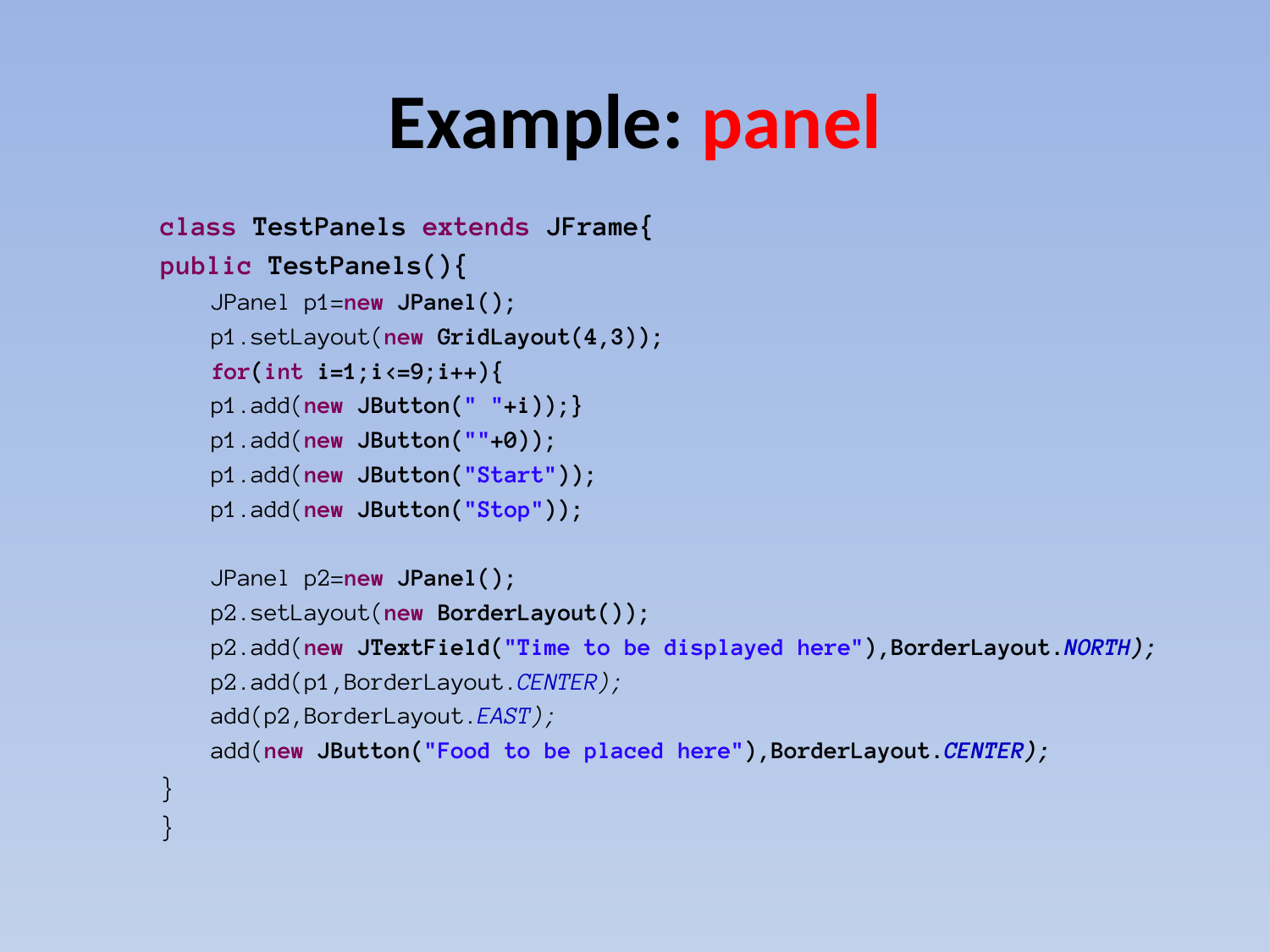

# Example: panel
class TestPanels extends JFrame{
public TestPanels(){
JPanel p1=new JPanel();
p1.setLayout(new GridLayout(4,3));
for(int i=1;i<=9;i++){
p1.add(new JButton(" "+i));}
p1.add(new JButton(""+0));
p1.add(new JButton("Start"));
p1.add(new JButton("Stop"));

JPanel p2=new JPanel();
p2.setLayout(new BorderLayout());
p2.add(new JTextField("Time to be displayed here"),BorderLayout.NORTH);
p2.add(p1,BorderLayout.CENTER);
add(p2,BorderLayout.EAST);
add(new JButton("Food to be placed here"),BorderLayout.CENTER);
}
}